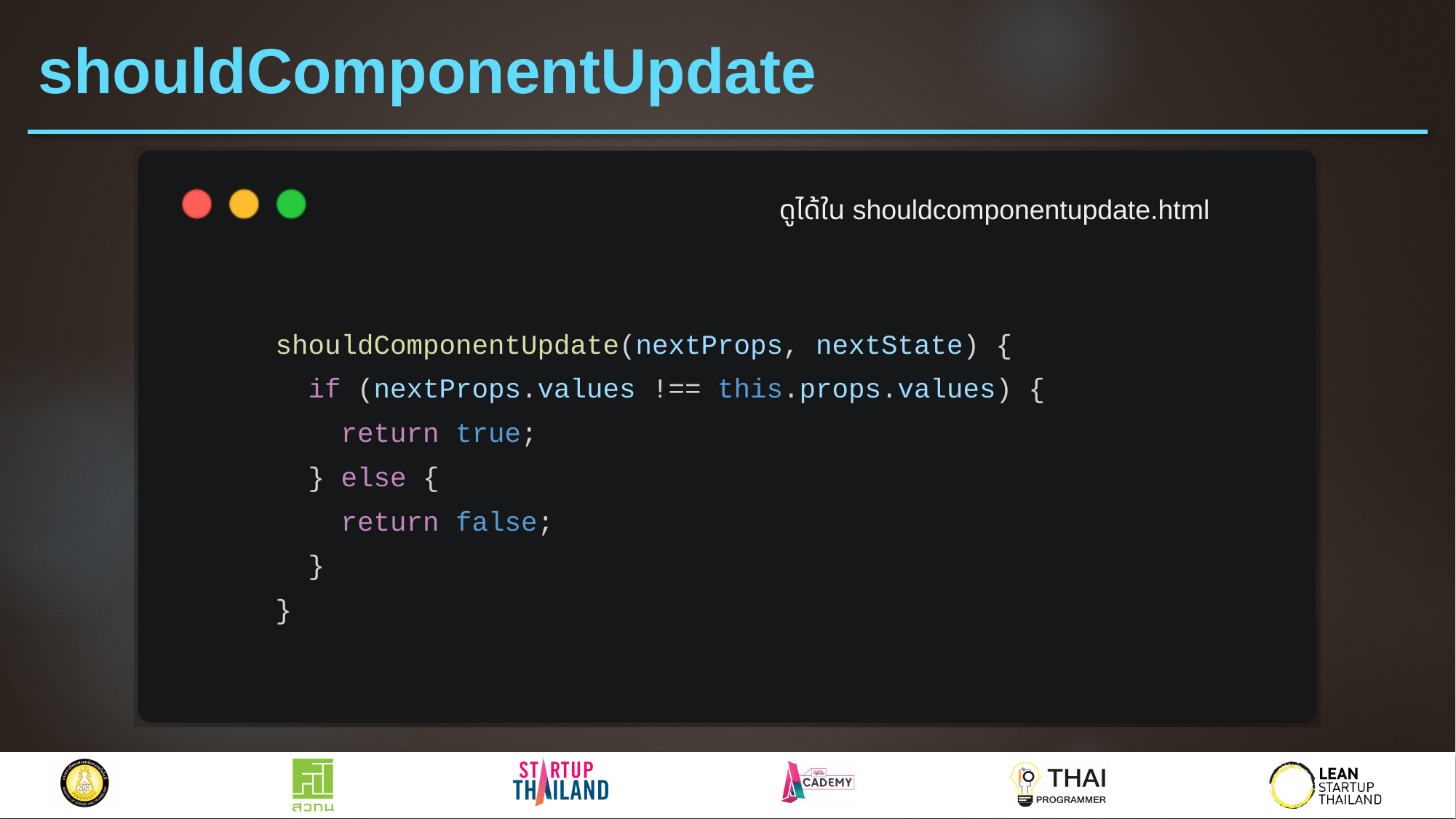

# shouldComponentUpdate

ดูได้ใน shouldcomponentupdate.html
     shouldComponentUpdate(nextProps, nextState) {
       if (nextProps.values !== this.props.values) {
         return true;
       } else {
         return false;
       }
     }